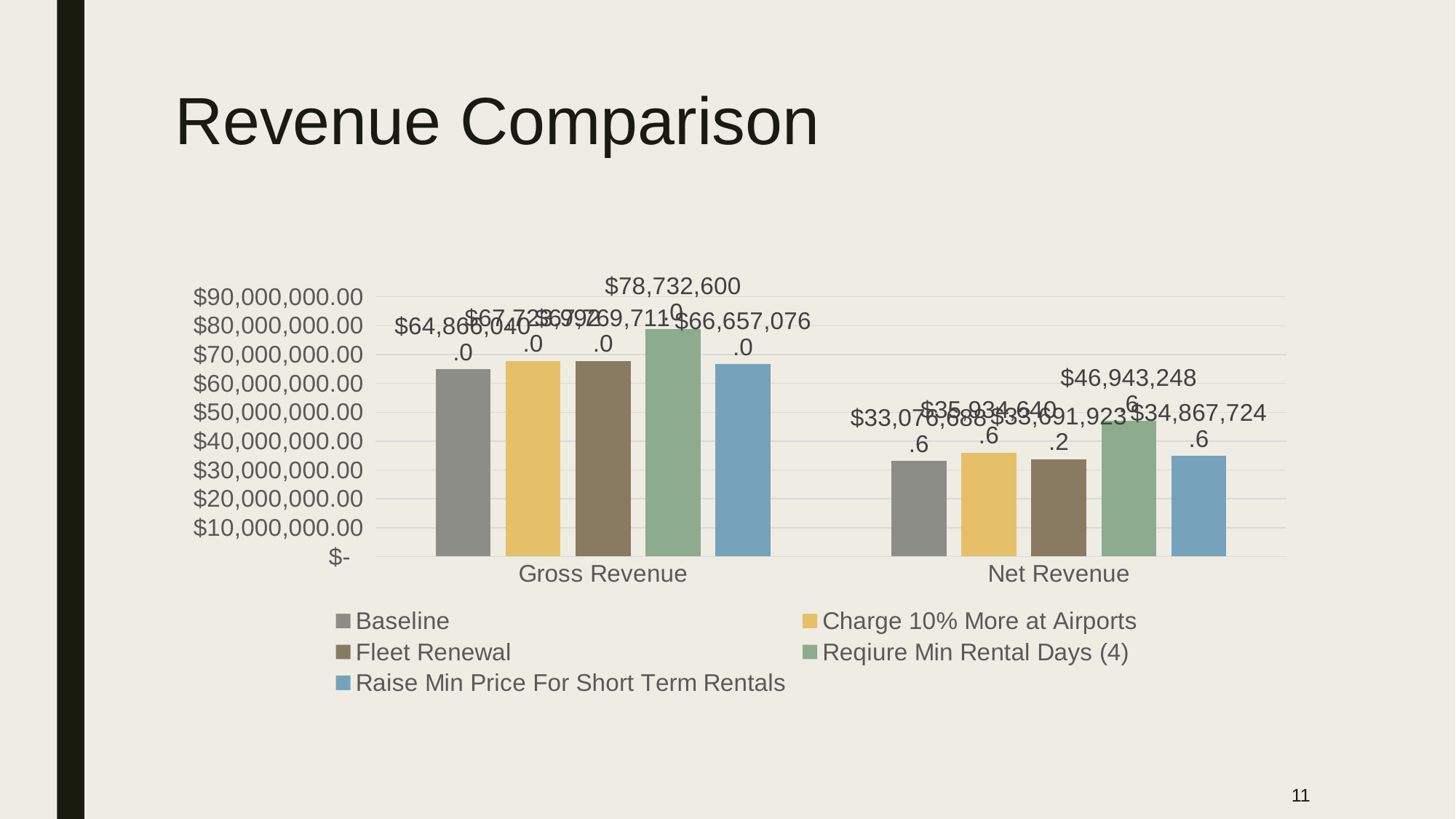

# Revenue Comparison

### Chart

| Category | Baseline | Charge 10% More at Airports | Fleet Renewal | Reqiure Min Rental Days (4) | Raise Min Price For Short Term Rentals |
|---|---|---|---|---|---|
| Gross Revenue | 64866040.0 | 67723992.0 | 67769711.0 | 78732600.0 | 66657076.0 |
| Net Revenue | 33076688.63999996 | 35934640.639999956 | 33691923.20000004 | 46943248.639999956 | 34867724.639999956 |
11